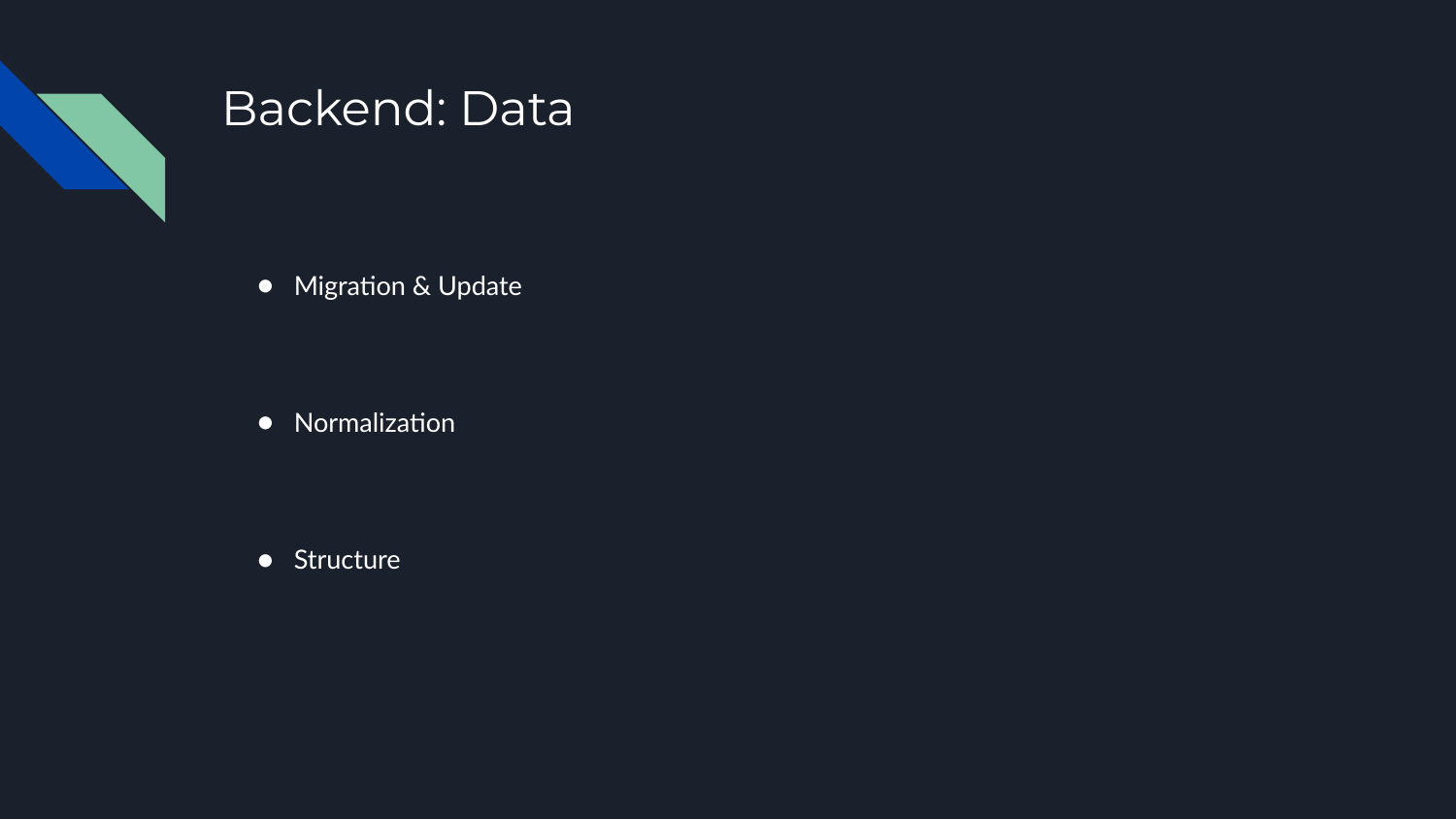

# Backend: Data
Migration & Update

Normalization

Structure